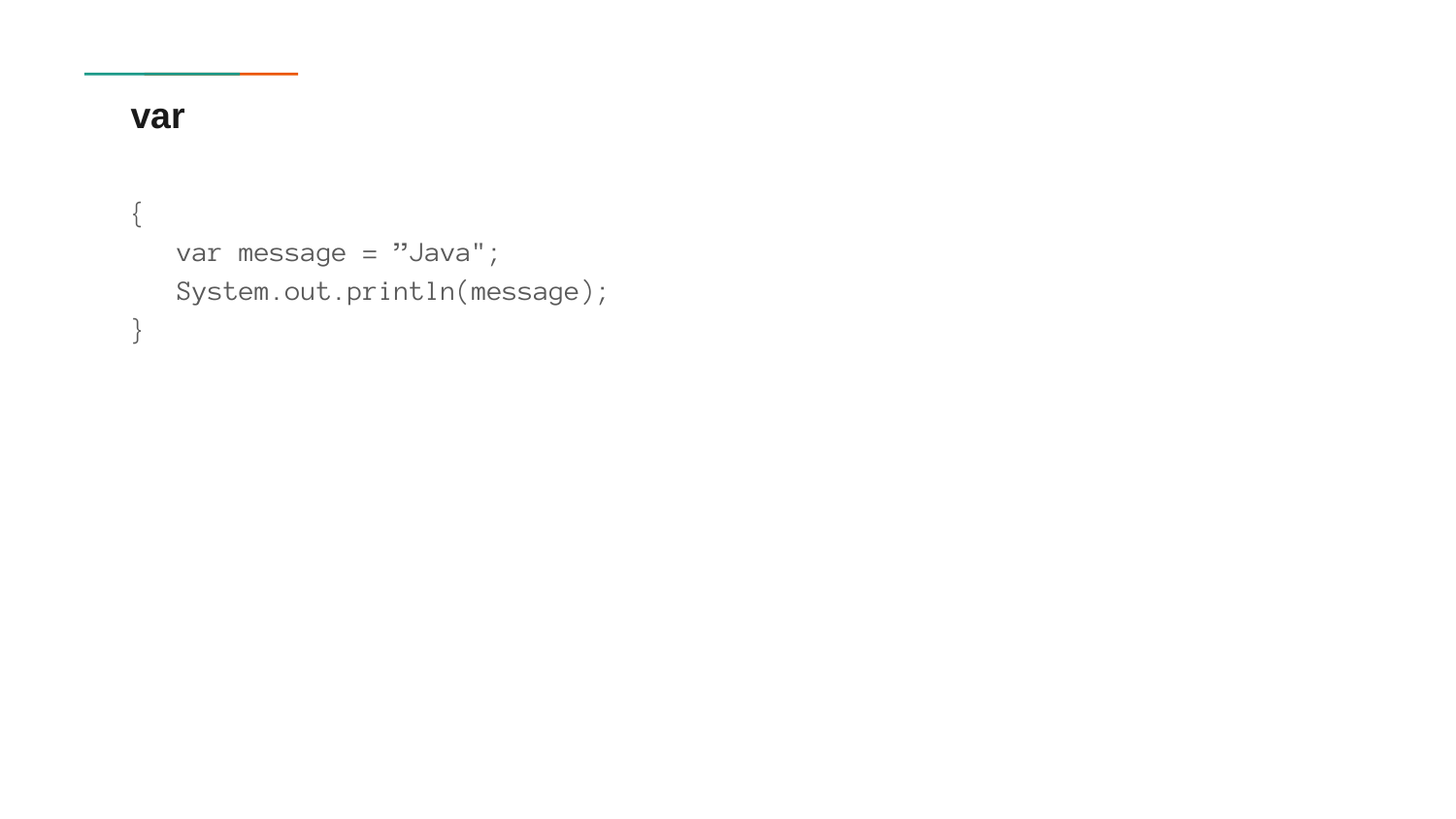

# var
{
   var message = ”Java";
   System.out.println(message);
}